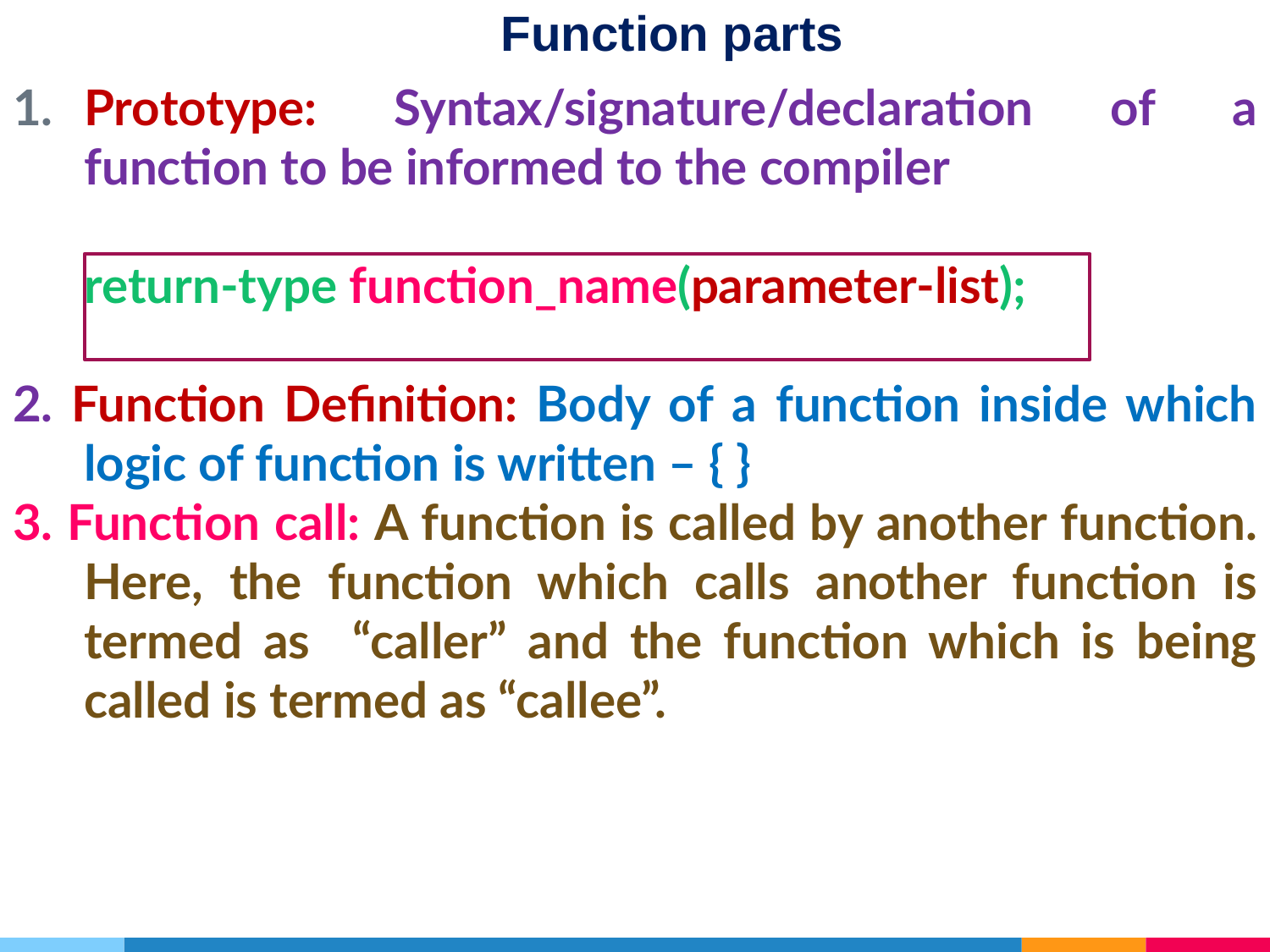

# Function parts
Prototype: Syntax/signature/declaration of a function to be informed to the compiler

	return-type function_name(parameter-list);

2. Function Definition: Body of a function inside which logic of function is written – { }
3. Function call: A function is called by another function. Here, the function which calls another function is termed as  “caller” and the function which is being called is termed as “callee”.